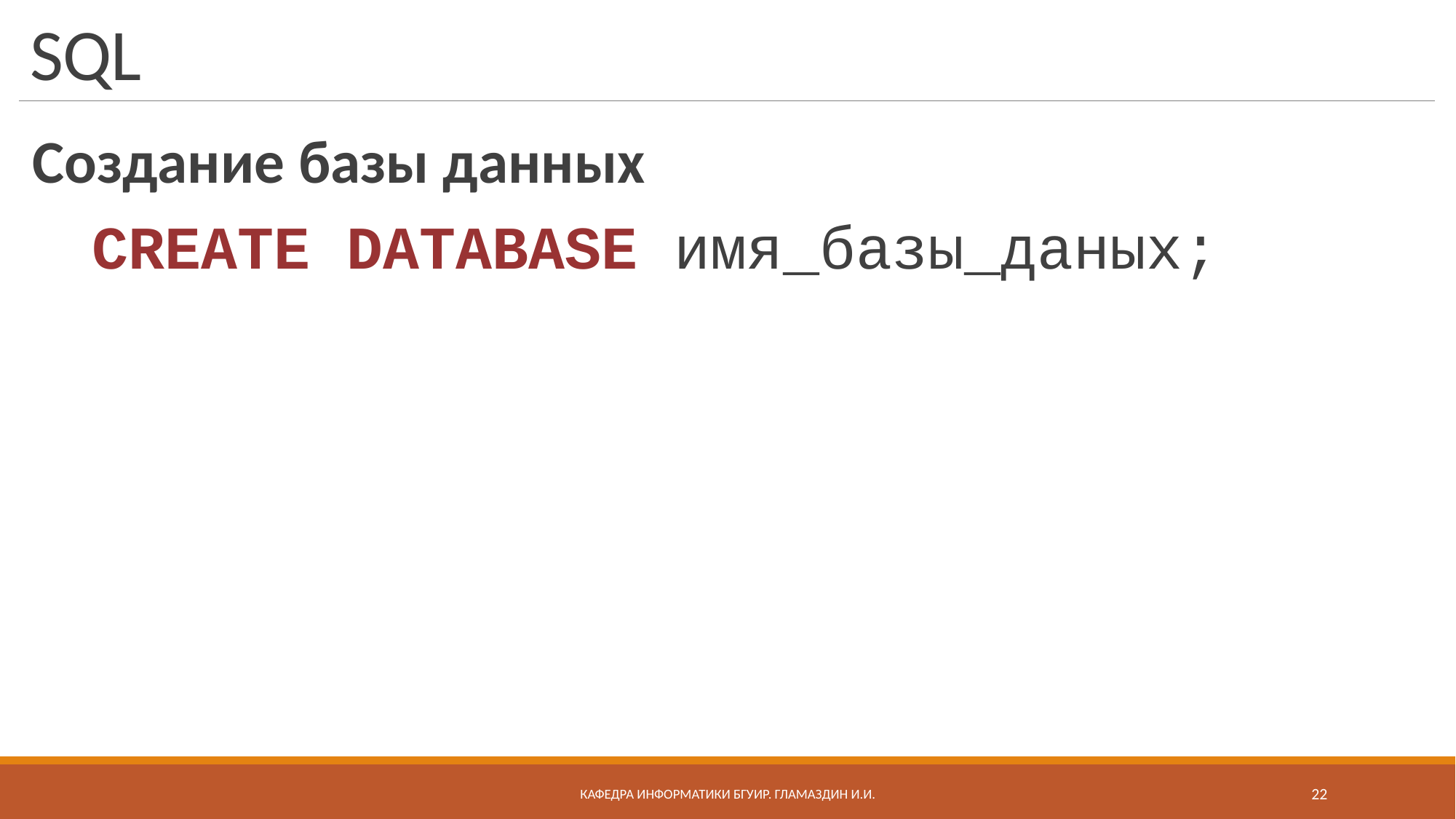

# SQL
Создание базы данных
  CREATE DATABASE имя_базы_даных;
Кафедра информатики бгуир. Гламаздин И.и.
22